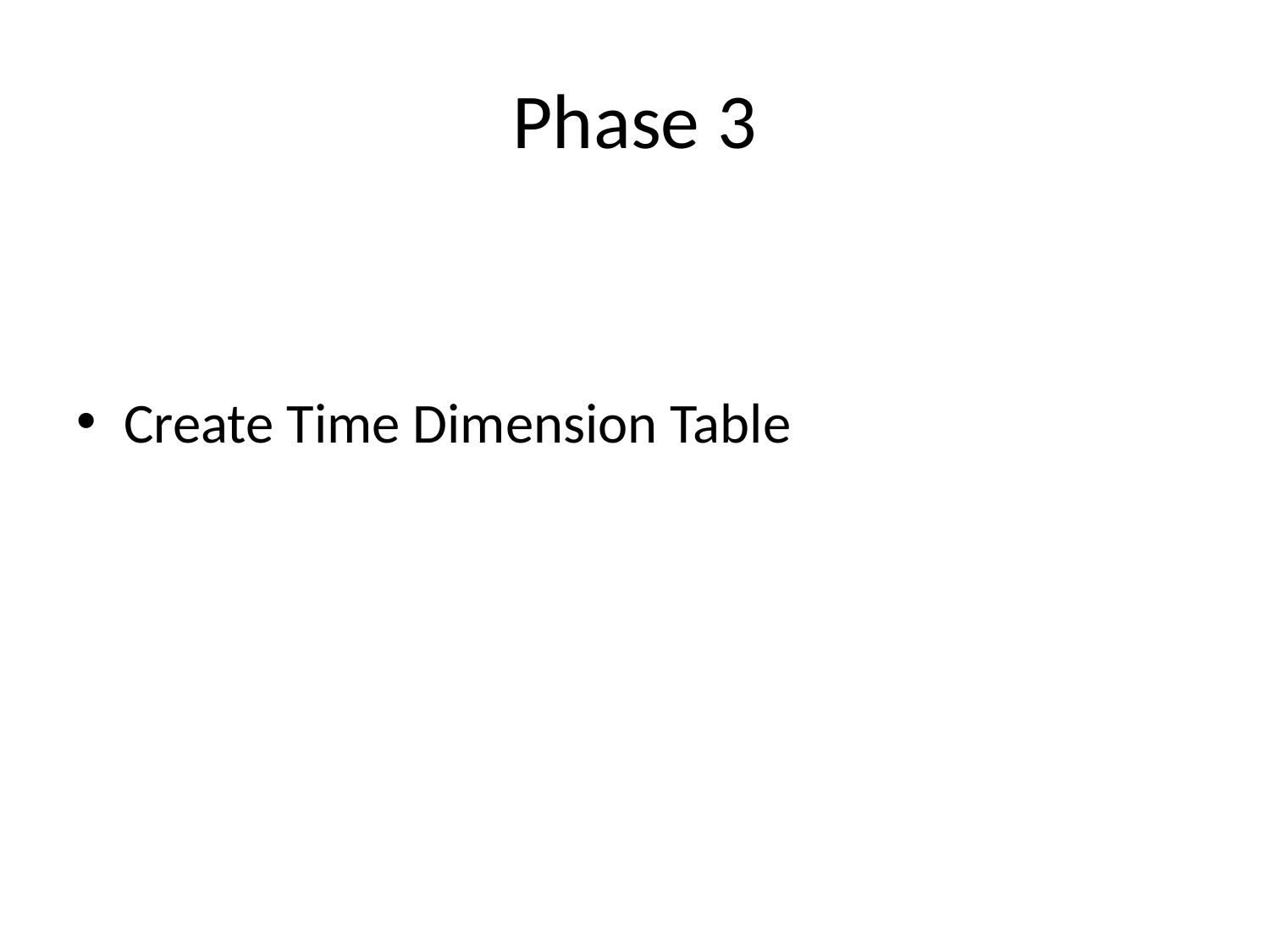

# Phase 3

Create Time Dimension Table